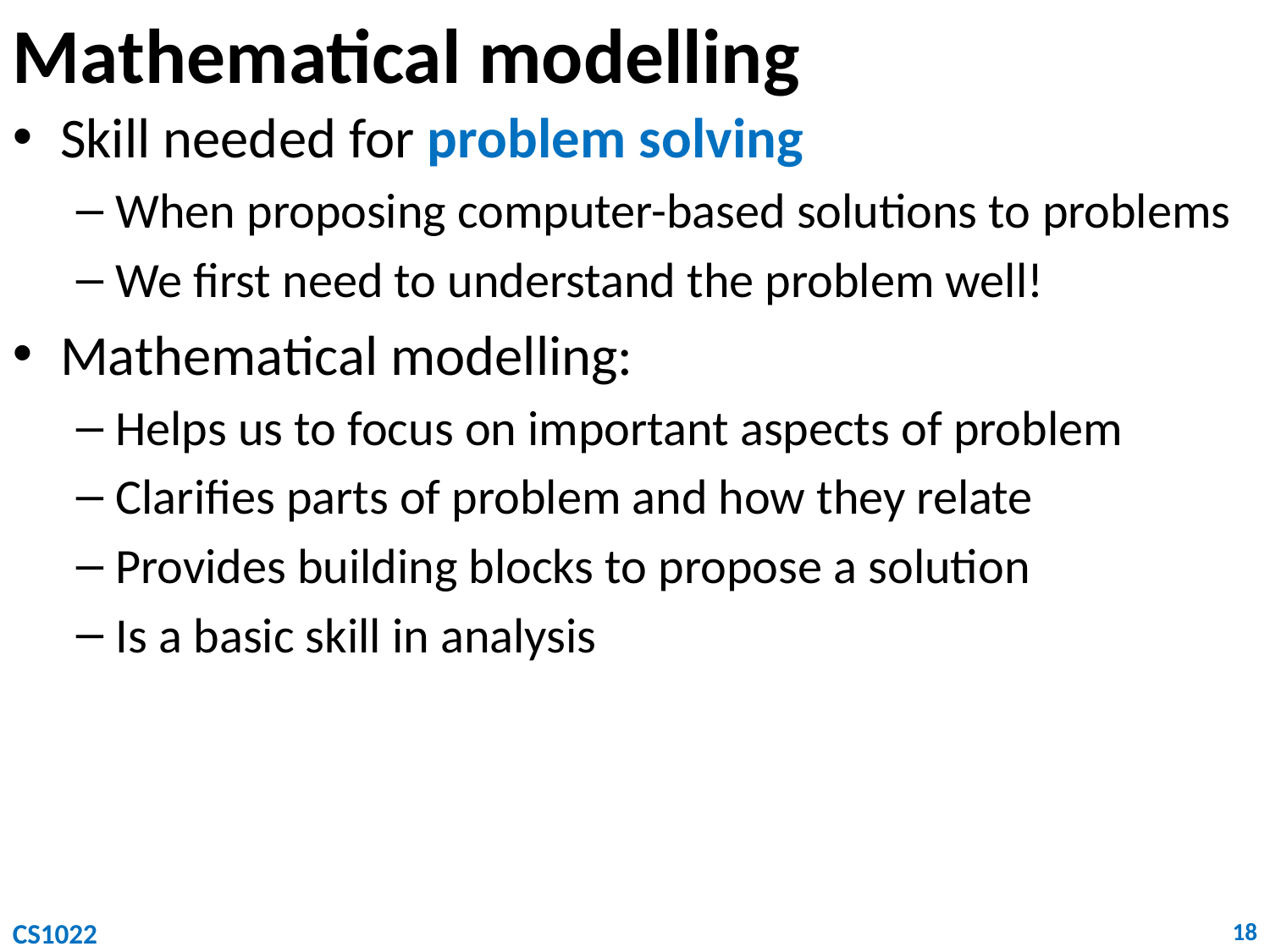

# Mathematical modelling
Skill needed for problem solving
When proposing computer-based solutions to problems
We first need to understand the problem well!
Mathematical modelling:
Helps us to focus on important aspects of problem
Clarifies parts of problem and how they relate
Provides building blocks to propose a solution
Is a basic skill in analysis
CS1022
18